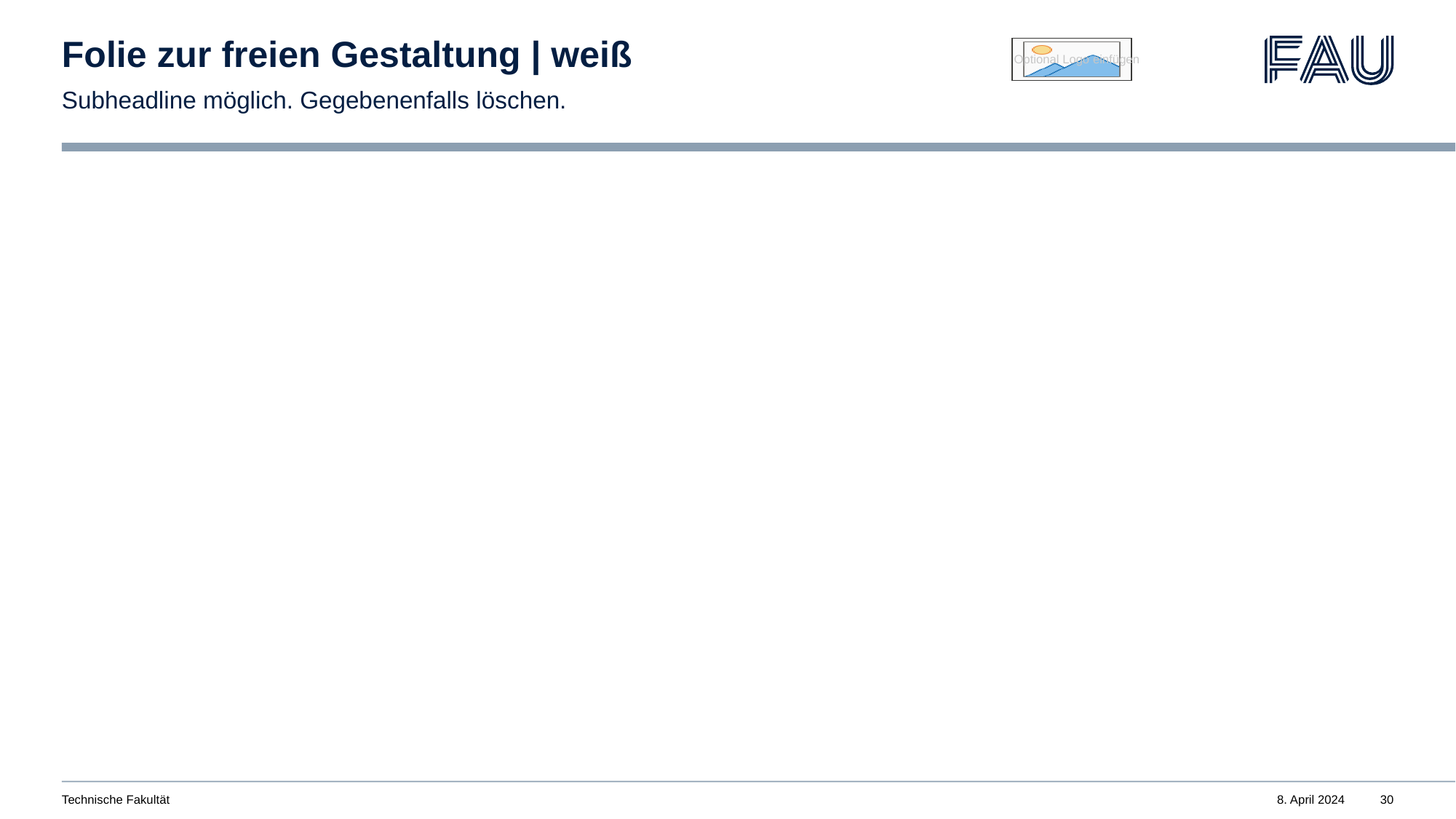

# Folie zur freien Gestaltung | weiß

Subheadline möglich. Gegebenenfalls löschen.
Technische Fakultät
8. April 2024
30